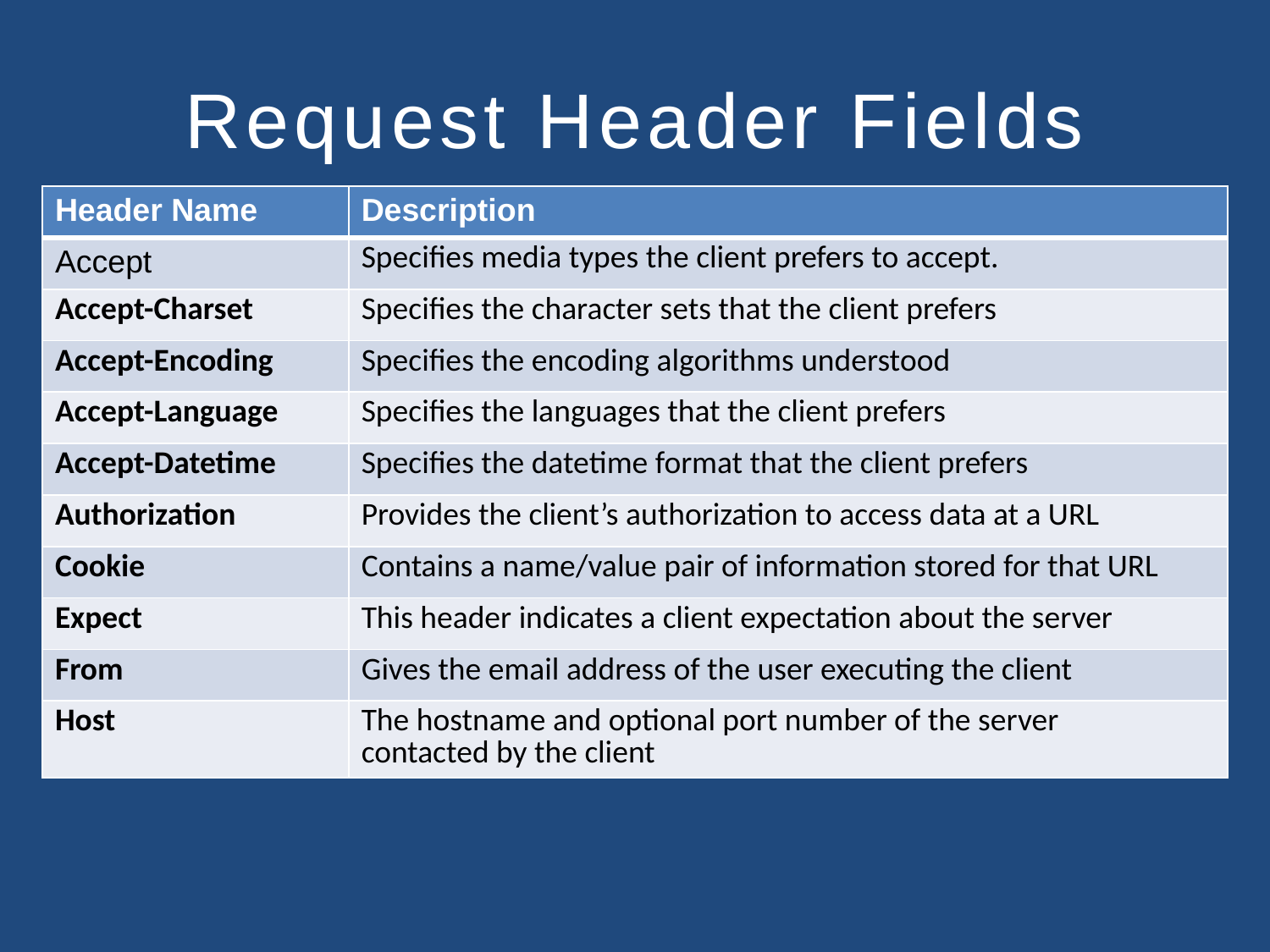

# Request Header Fields
| Header Name | Description |
| --- | --- |
| Accept | Specifies media types the client prefers to accept. |
| Accept-Charset | Specifies the character sets that the client prefers |
| Accept-Encoding | Specifies the encoding algorithms understood |
| Accept-Language | Specifies the languages that the client prefers |
| Accept-Datetime | Specifies the datetime format that the client prefers |
| Authorization | Provides the client’s authorization to access data at a URL |
| Cookie | Contains a name/value pair of information stored for that URL |
| Expect | This header indicates a client expectation about the server |
| From | Gives the email address of the user executing the client |
| Host | The hostname and optional port number of the server contacted by the client |